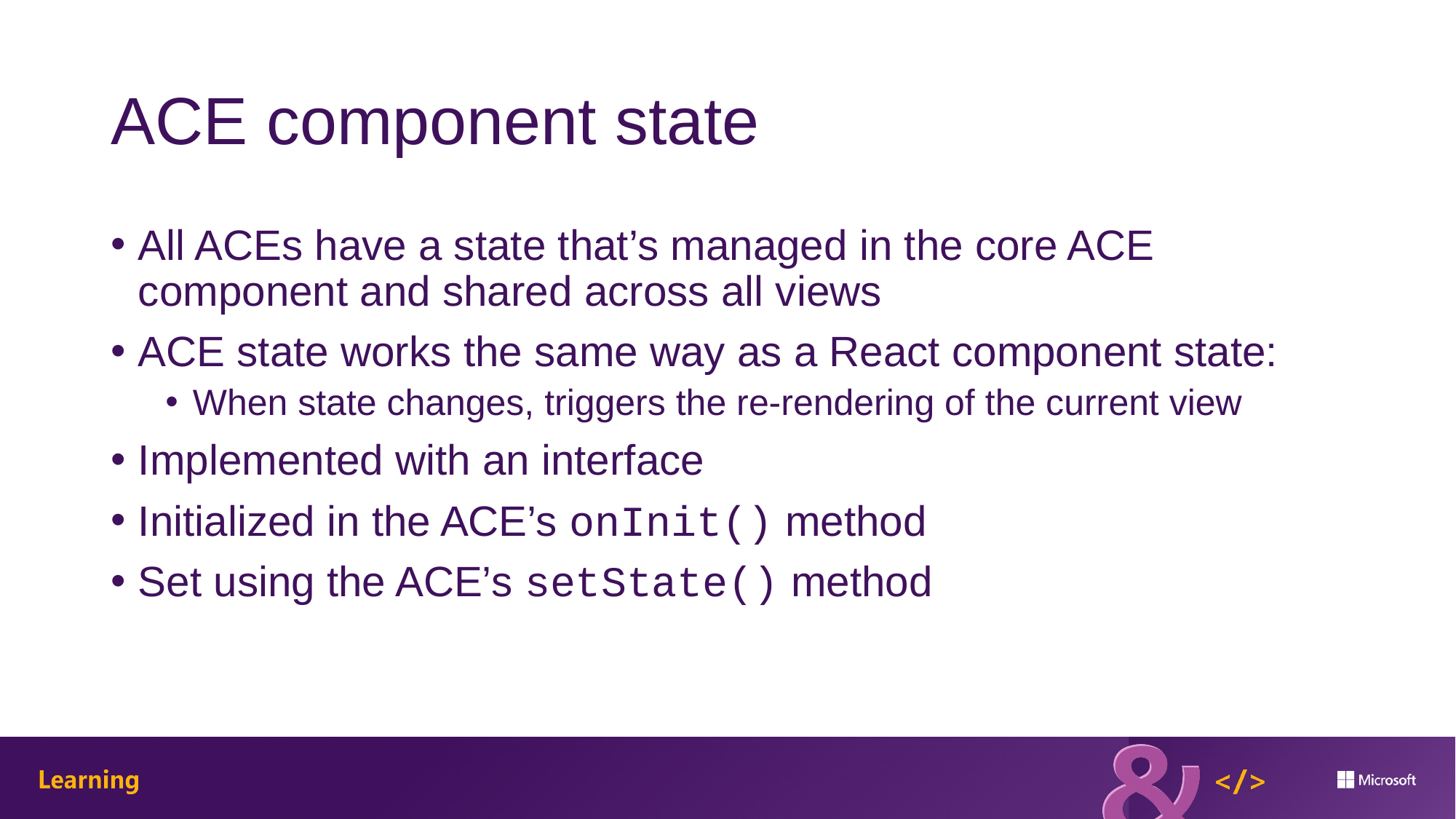

# ACE component state
All ACEs have a state that’s managed in the core ACE component and shared across all views
ACE state works the same way as a React component state:
When state changes, triggers the re-rendering of the current view
Implemented with an interface
Initialized in the ACE’s onInit() method
Set using the ACE’s setState() method